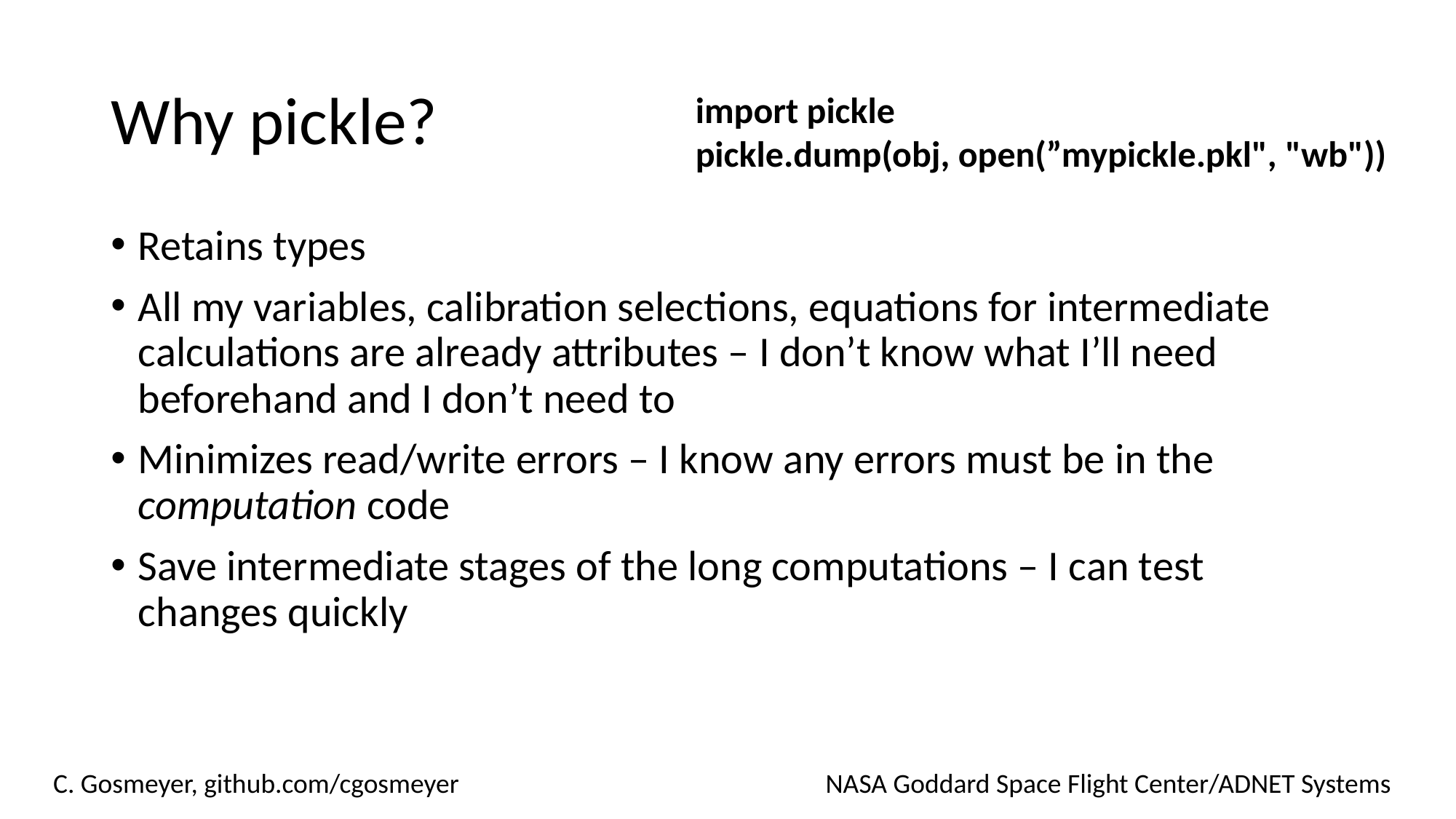

# Why pickle?
import pickle
pickle.dump(obj, open(”mypickle.pkl", "wb"))
Retains types
All my variables, calibration selections, equations for intermediate calculations are already attributes – I don’t know what I’ll need beforehand and I don’t need to
Minimizes read/write errors – I know any errors must be in the computation code
Save intermediate stages of the long computations – I can test changes quickly
C. Gosmeyer, github.com/cgosmeyer
NASA Goddard Space Flight Center/ADNET Systems